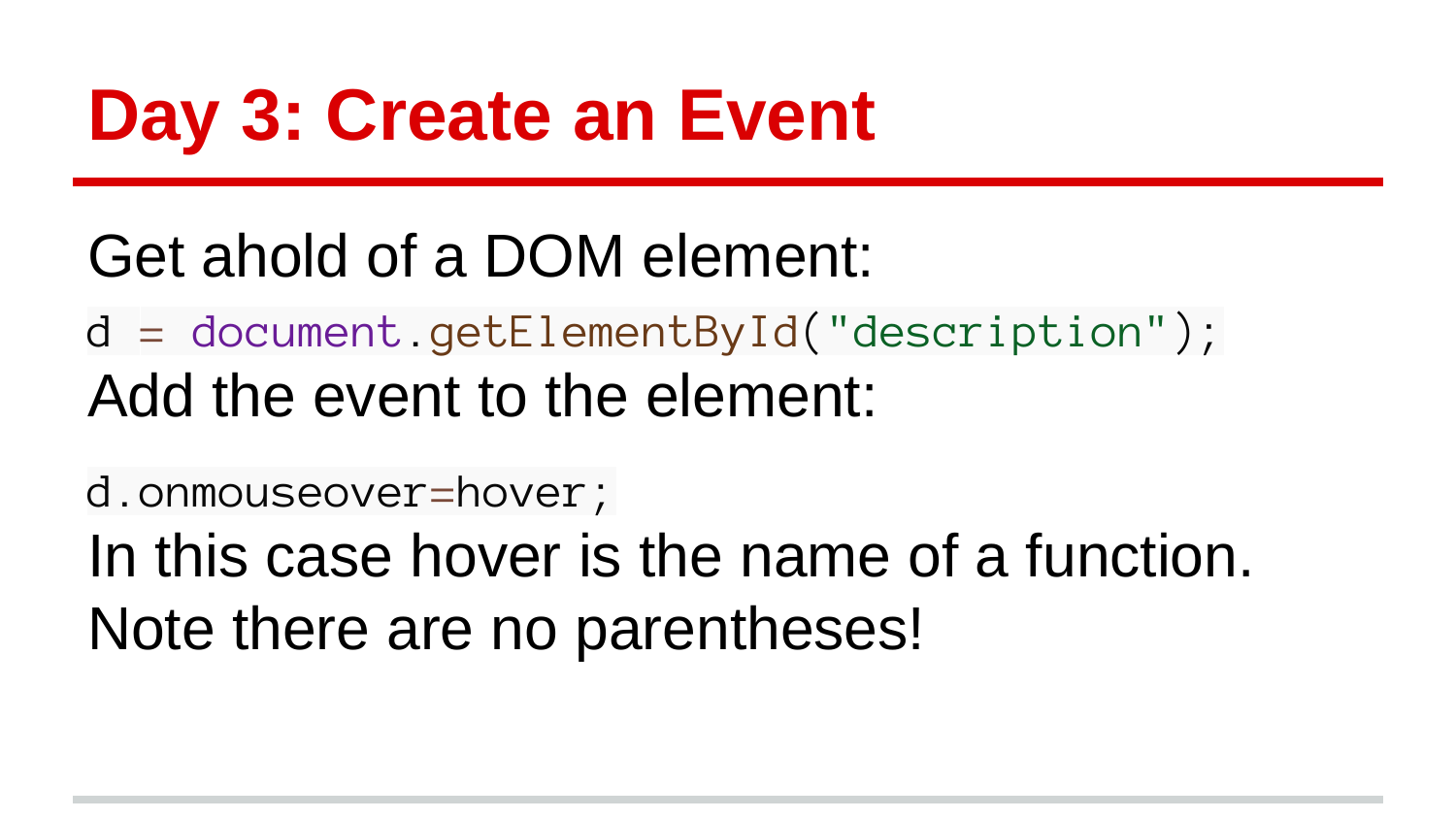

# Day 3: Create an Event
Get ahold of a DOM element:
d = document.getElementById("description");
Add the event to the element:
d.onmouseover=hover;
In this case hover is the name of a function.
Note there are no parentheses!